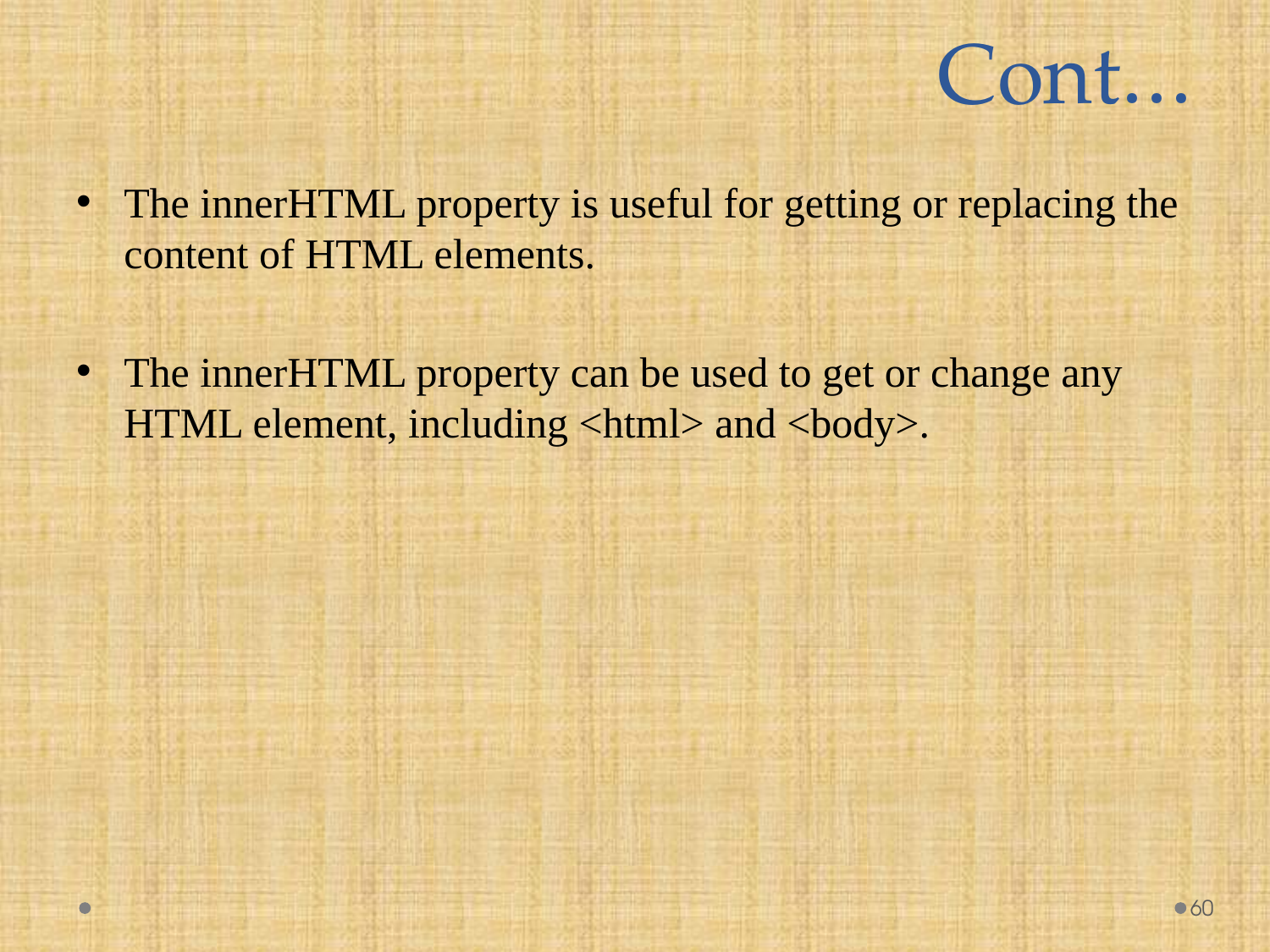

# Cont…
The innerHTML property is useful for getting or replacing the content of HTML elements.

The innerHTML property can be used to get or change any HTML element, including <html> and <body>.
60